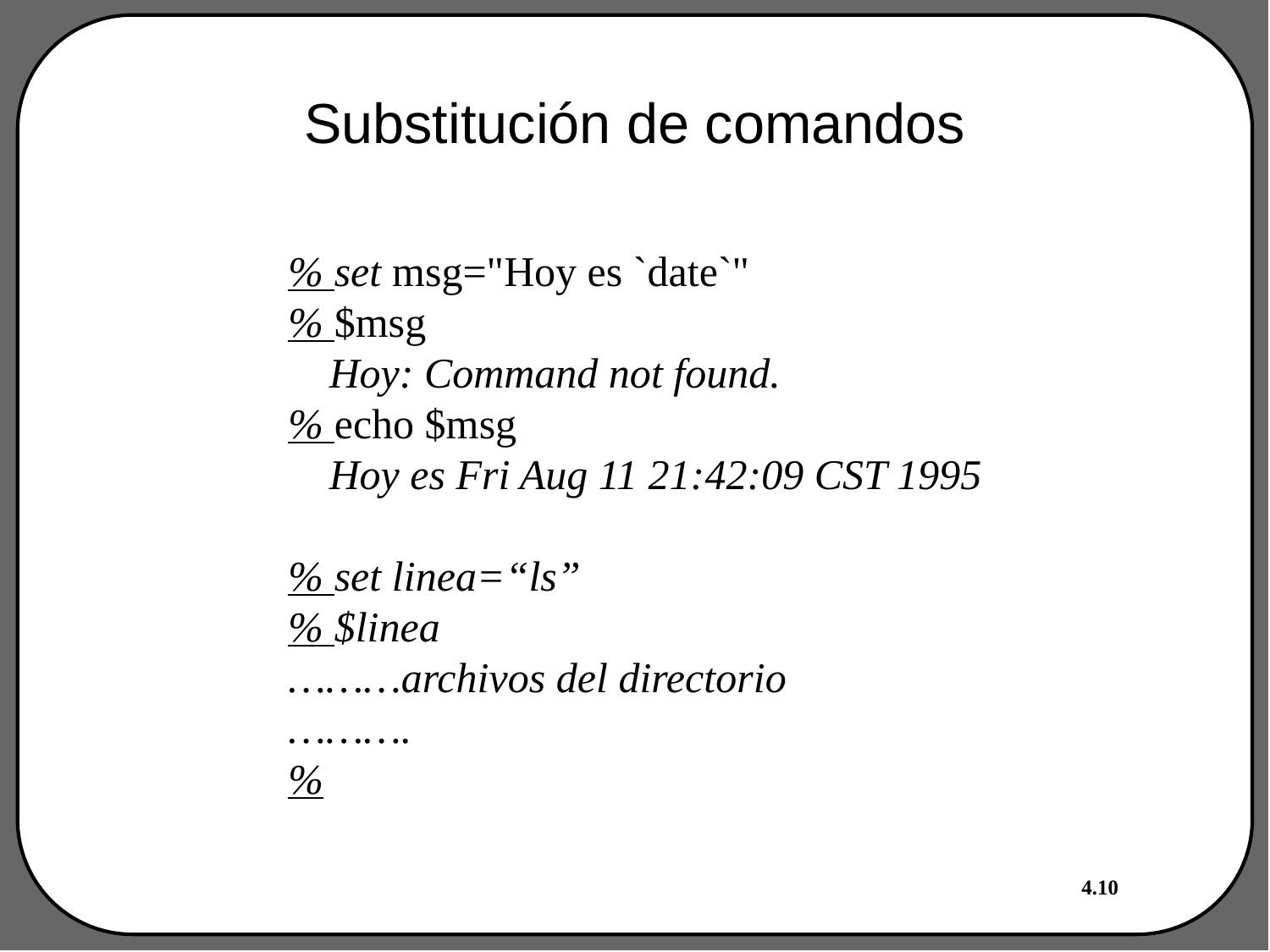

# Substitución de comandos
% set msg="Hoy es `date`"
% $msg
Hoy: Command not found.
% echo $msg
Hoy es Fri Aug 11 21:42:09 CST 1995

% set linea=“ls”
% $linea
………archivos del directorio
……….
%